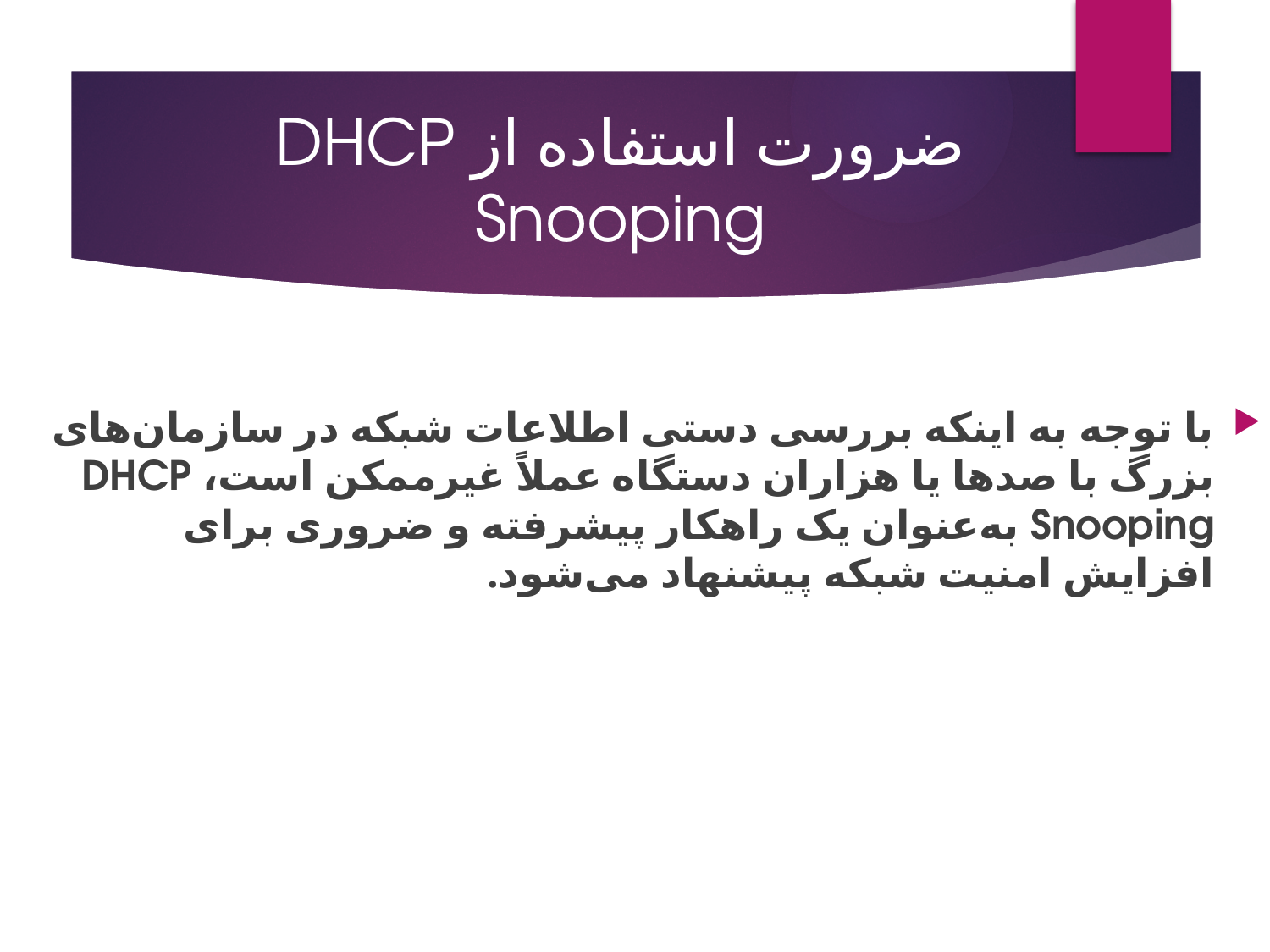

# ضرورت استفاده از DHCP Snooping
با توجه به اینکه بررسی دستی اطلاعات شبکه در سازمان‌های بزرگ با صدها یا هزاران دستگاه عملاً غیرممکن است، DHCP Snooping به‌عنوان یک راهکار پیشرفته و ضروری برای افزایش امنیت شبکه پیشنهاد می‌شود.